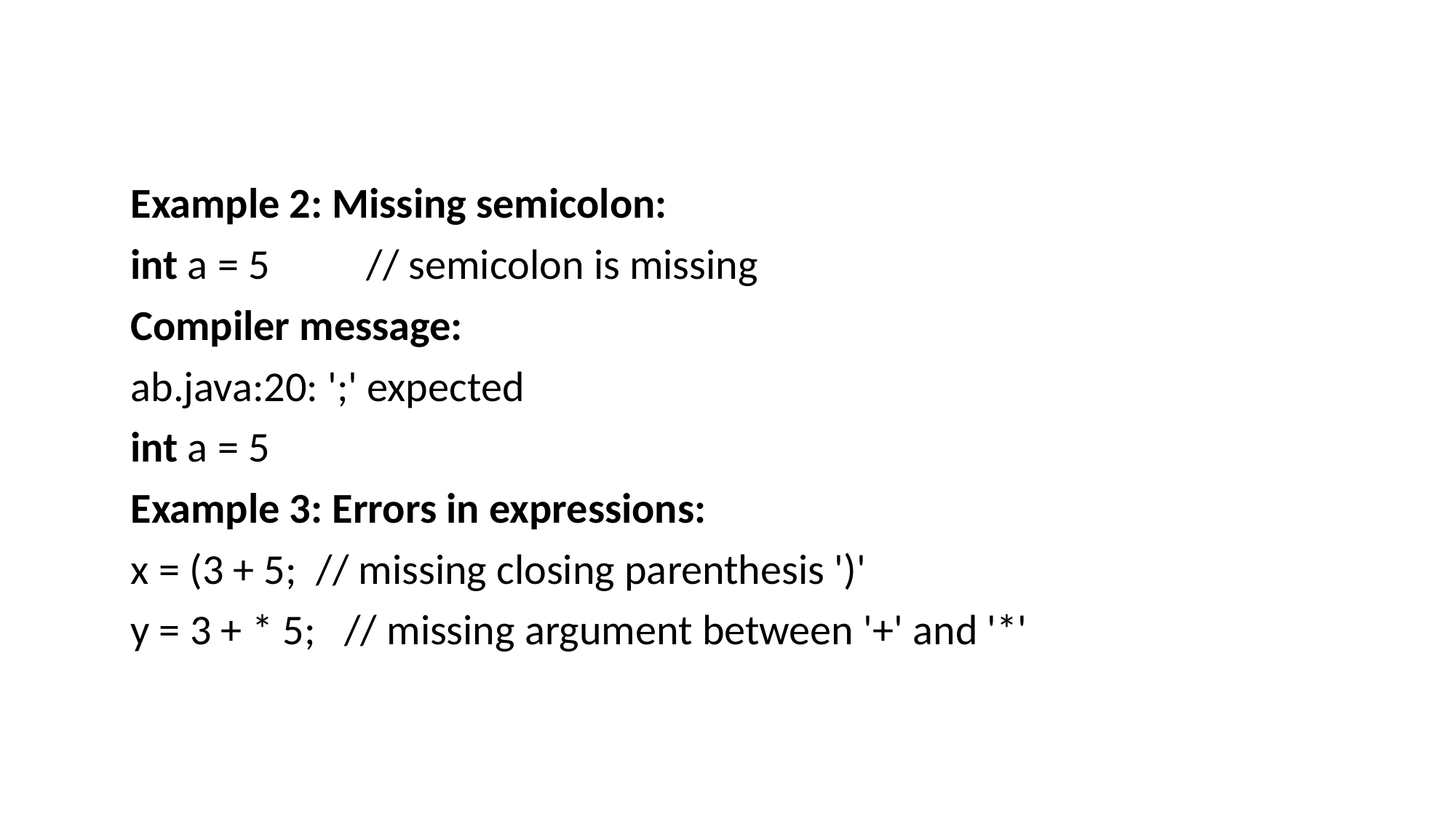

Example 2: Missing semicolon:
int a = 5          // semicolon is missing
Compiler message:
ab.java:20: ';' expected
int a = 5
Example 3: Errors in expressions:
x = (3 + 5;  // missing closing parenthesis ')'
y = 3 + * 5;   // missing argument between '+' and '*'